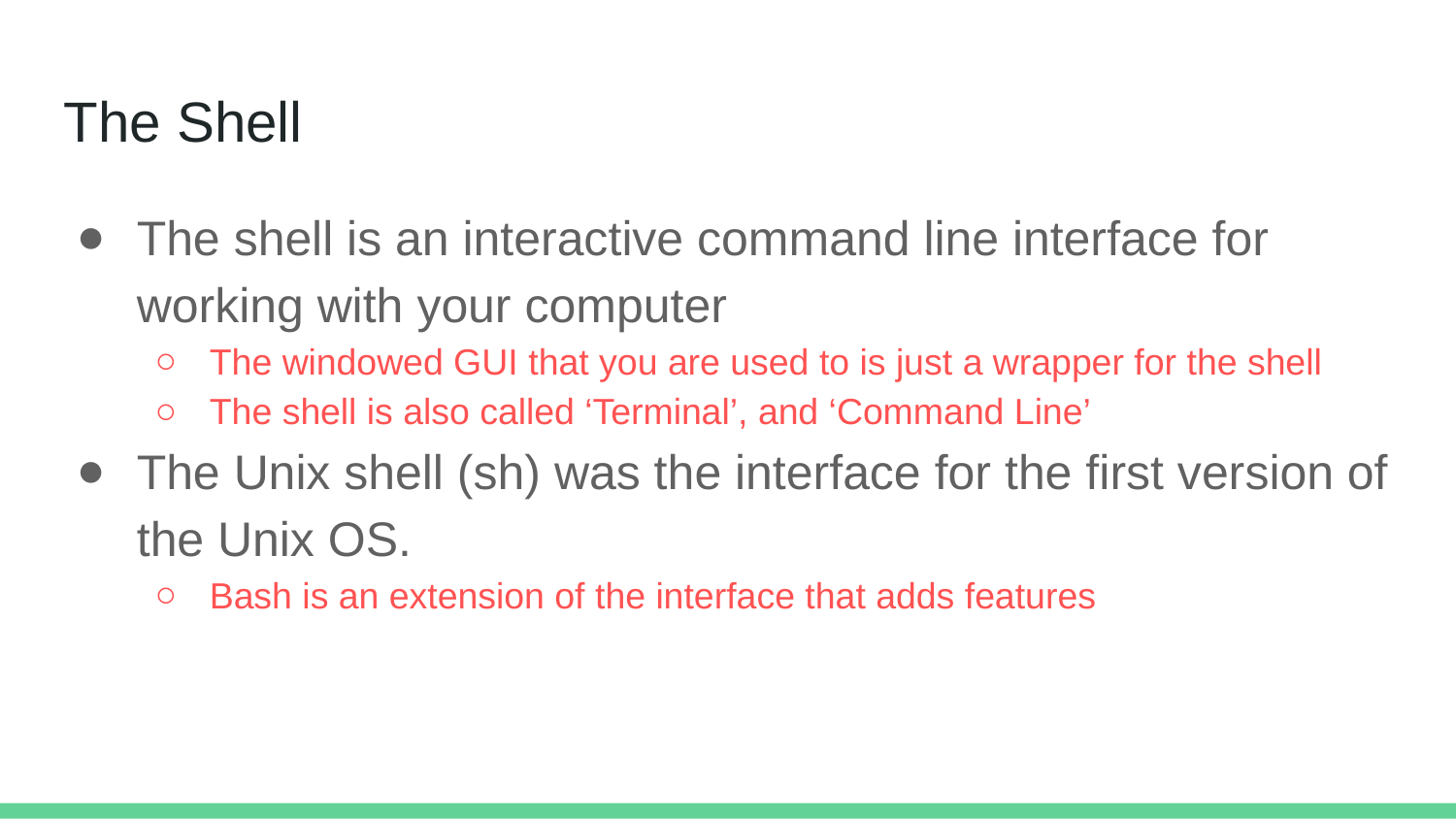

The Shell
The shell is an interactive command line interface for working with your computer
The windowed GUI that you are used to is just a wrapper for the shell
The shell is also called ‘Terminal’, and ‘Command Line’
The Unix shell (sh) was the interface for the first version of the Unix OS.
Bash is an extension of the interface that adds features